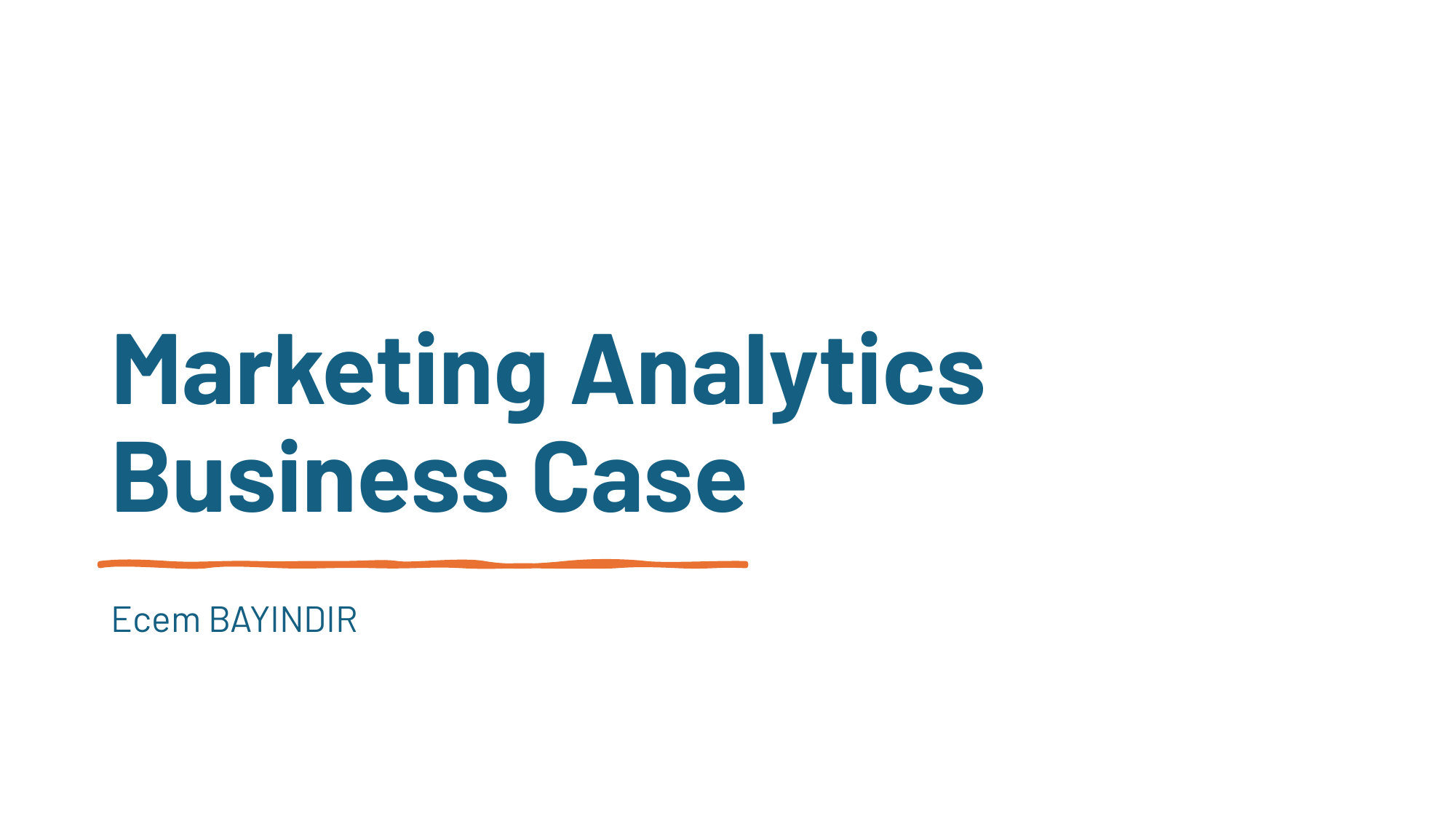

# Marketing Analytics Business Case

Ecem BAYINDIR